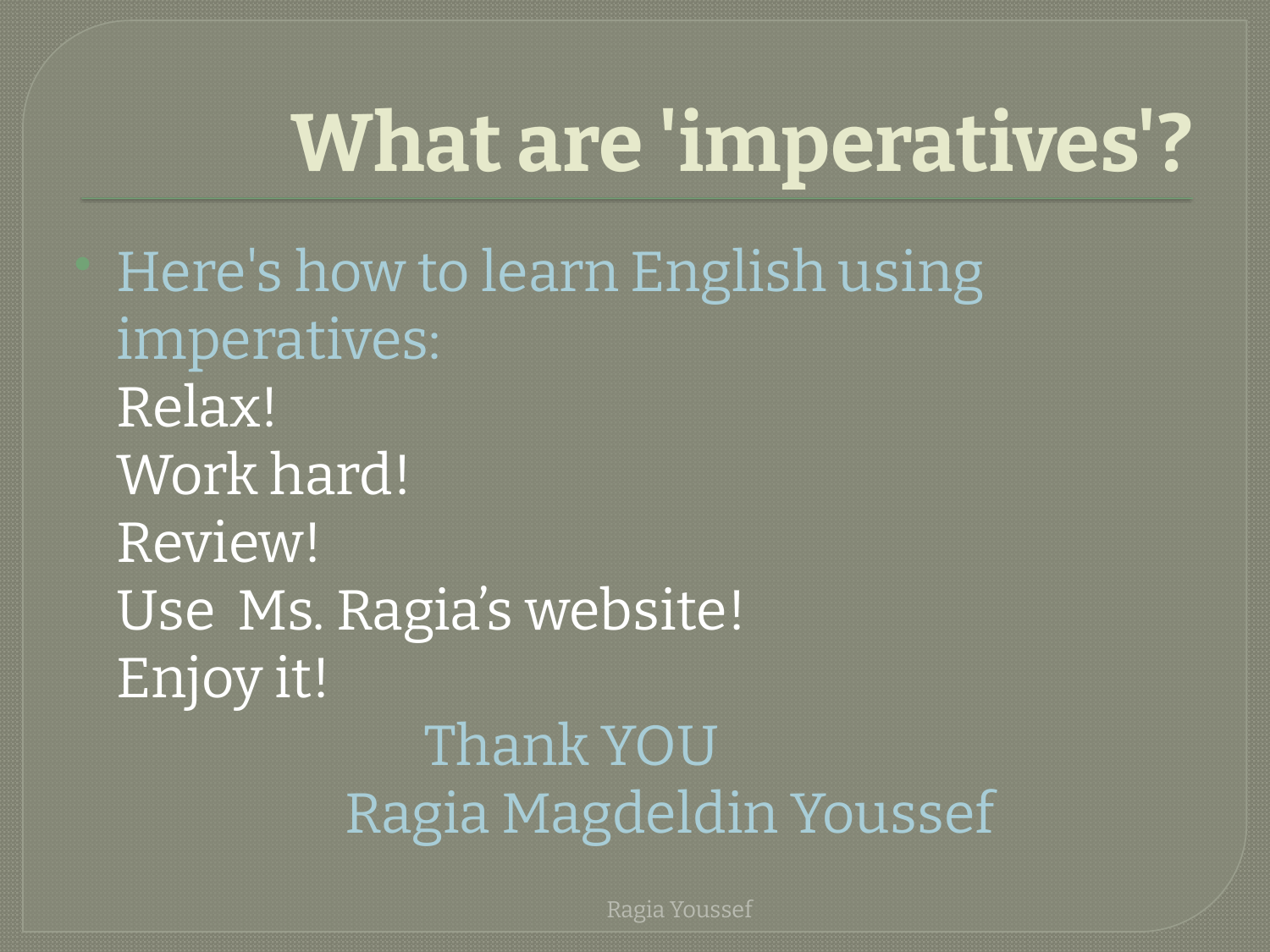

# What are 'imperatives'?
Here's how to learn English using imperatives:
	Relax!
Work hard!
Review!
Use  Ms. Ragia’s website!
Enjoy it!
                               Thank YOU
                        Ragia Magdeldin Youssef
Ragia Youssef